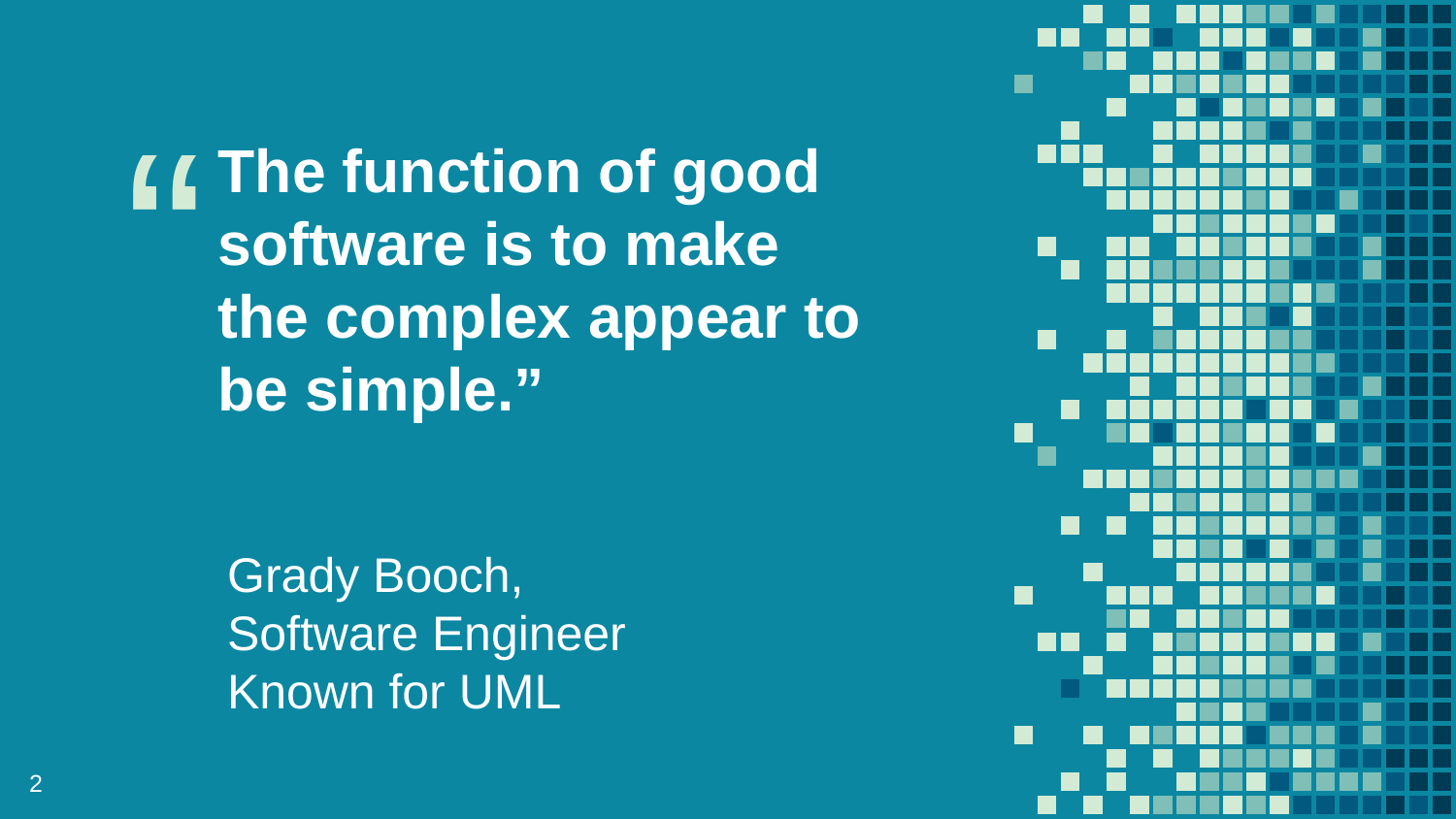

The function of good software is to make the complex appear to be simple.”
Grady Booch,
Software Engineer
Known for UML

2